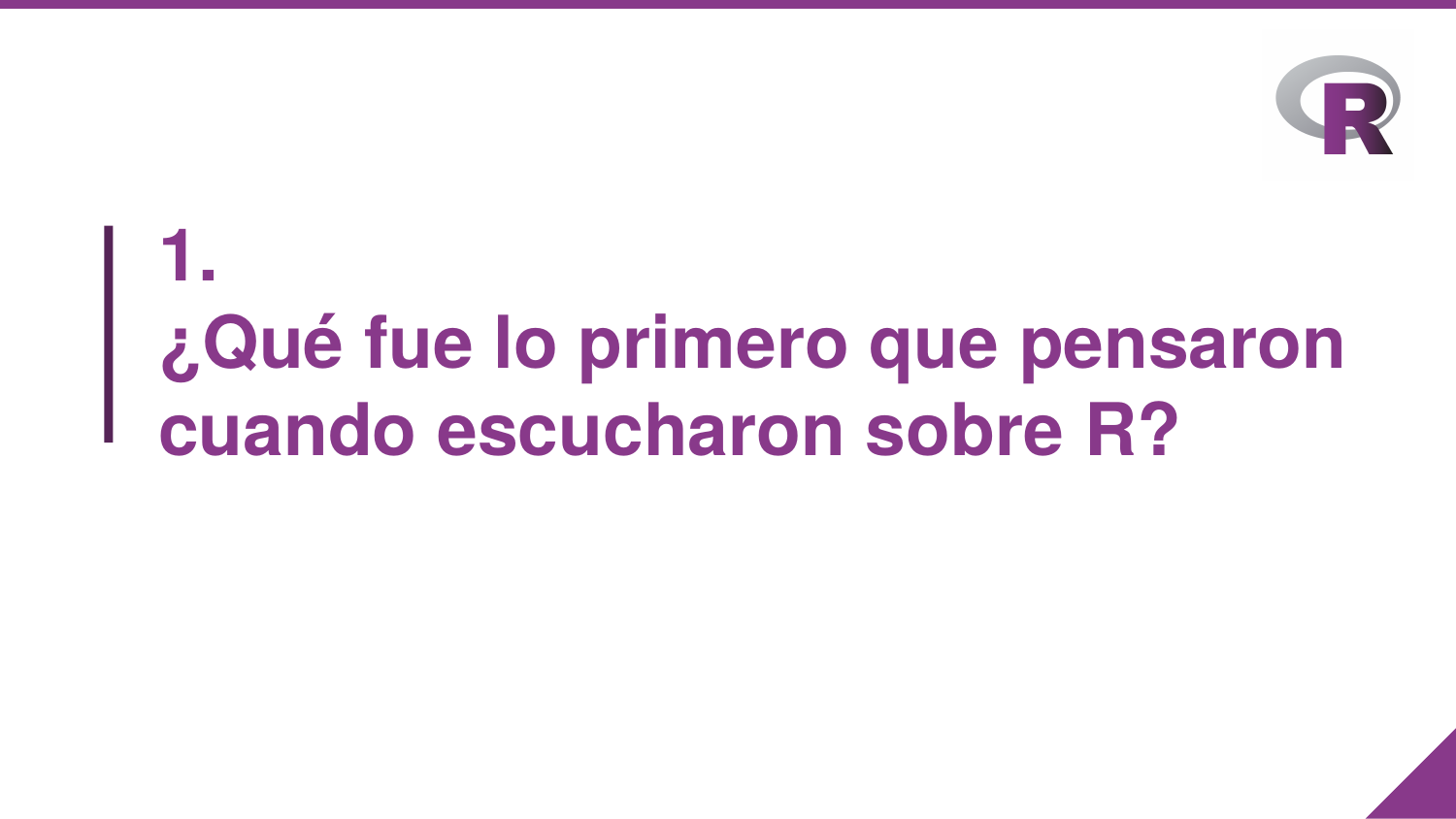

# 1.
¿Qué fue lo primero que pensaron cuando escucharon sobre R?